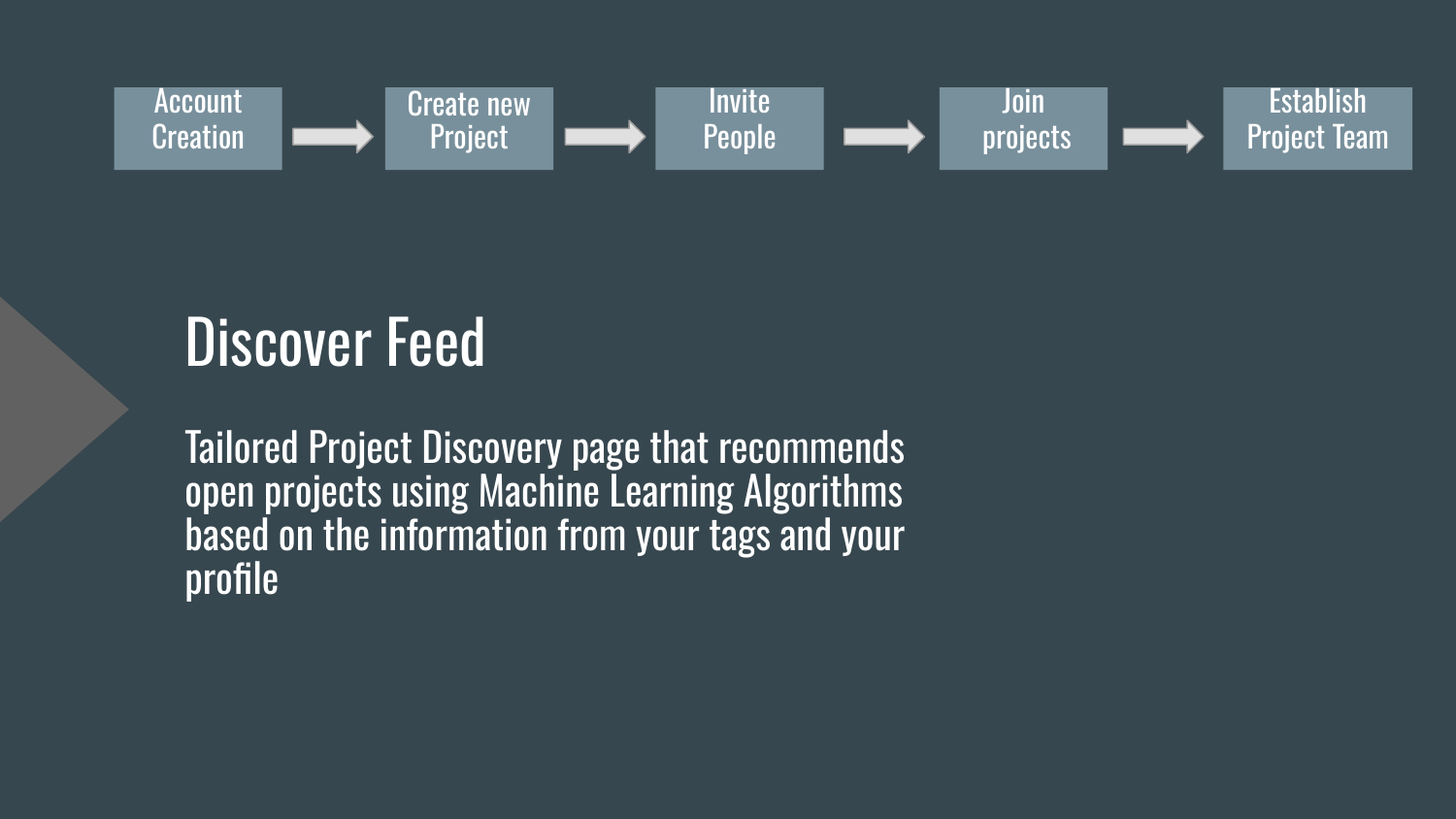

Account Creation
Create new Project
Join
 projects
Establish Project Team
Invite People

# Discover Feed
Tailored Project Discovery page that recommends open projects using Machine Learning Algorithms based on the information from your tags and your profile